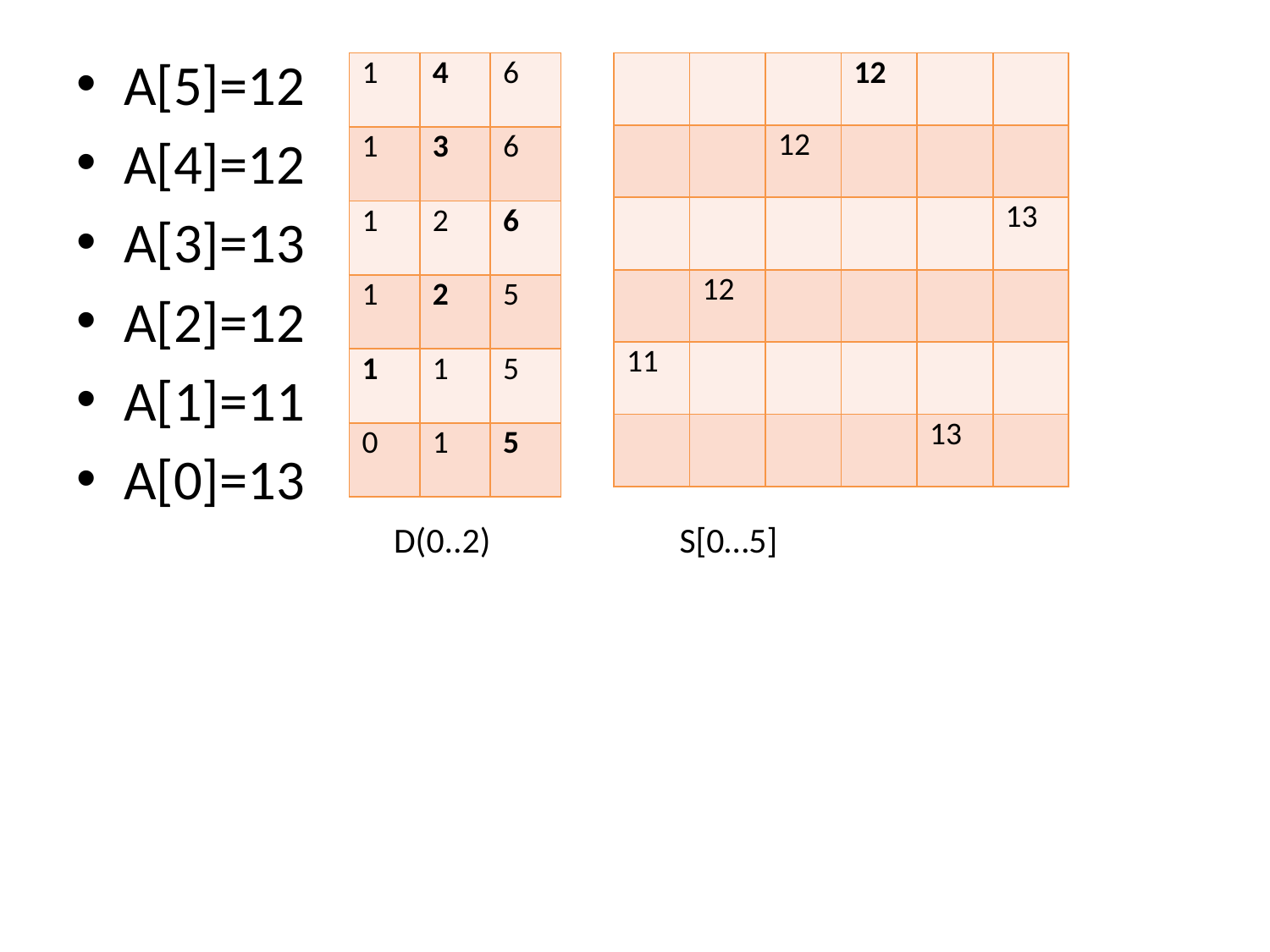

A[5]=12
A[4]=12
A[3]=13
A[2]=12
A[1]=11
A[0]=13
D(0..2)		S[0…5]

| 1 | 4 | 6 |
| --- | --- | --- |
| 1 | 3 | 6 |
| 1 | 2 | 6 |
| 1 | 2 | 5 |
| 1 | 1 | 5 |
| 0 | 1 | 5 |
|  |  |  | 12 |  |  |
| --- | --- | --- | --- | --- | --- |
|  |  | 12 |  |  |  |
|  |  |  |  |  | 13 |
|  | 12 |  |  |  |  |
| 11 |  |  |  |  |  |
|  |  |  |  | 13 |  |